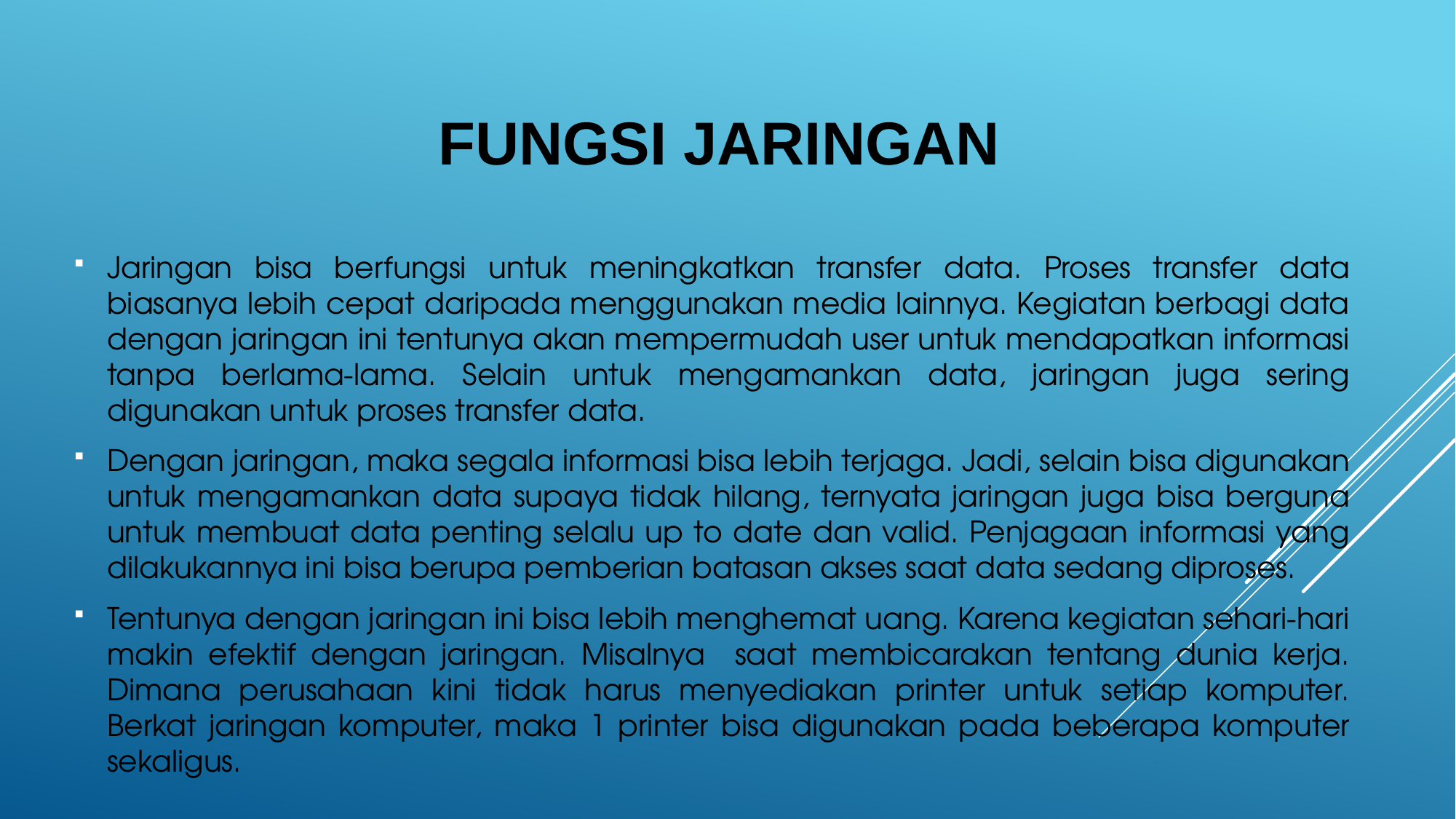

# Fungsi jaringan
Jaringan bisa berfungsi untuk meningkatkan transfer data. Proses transfer data biasanya lebih cepat daripada menggunakan media lainnya. Kegiatan berbagi data dengan jaringan ini tentunya akan mempermudah user untuk mendapatkan informasi tanpa berlama-lama. Selain untuk mengamankan data, jaringan juga sering digunakan untuk proses transfer data.
Dengan jaringan, maka segala informasi bisa lebih terjaga. Jadi, selain bisa digunakan untuk mengamankan data supaya tidak hilang, ternyata jaringan juga bisa berguna untuk membuat data penting selalu up to date dan valid. Penjagaan informasi yang dilakukannya ini bisa berupa pemberian batasan akses saat data sedang diproses.
Tentunya dengan jaringan ini bisa lebih menghemat uang. Karena kegiatan sehari-hari makin efektif dengan jaringan. Misalnya  saat membicarakan tentang dunia kerja. Dimana perusahaan kini tidak harus menyediakan printer untuk setiap komputer. Berkat jaringan komputer, maka 1 printer bisa digunakan pada beberapa komputer sekaligus.